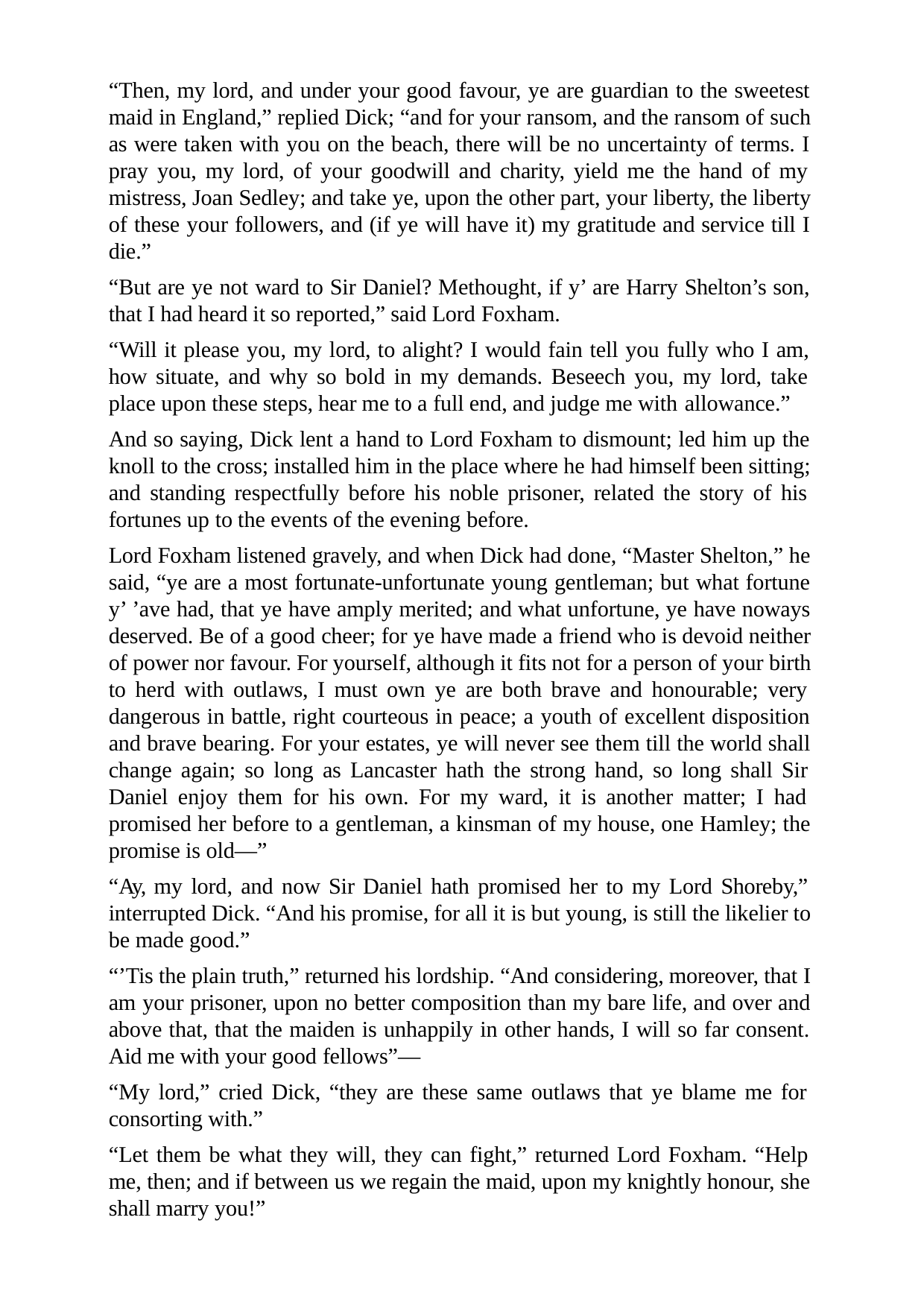

“Then, my lord, and under your good favour, ye are guardian to the sweetest  maid in England,” replied Dick; “and for your ransom, and the ransom of such  as were taken with you on the beach, there will be no uncertainty of terms. I  pray you, my lord, of your goodwill and charity, yield me the hand of my  mistress, Joan Sedley; and take ye, upon the other part, your liberty, the liberty  of these your followers, and (if ye will have it) my gratitude and service till I  die.”
“But are ye not ward to Sir Daniel? Methought, if y’ are Harry Shelton’s son,  that I had heard it so reported,” said Lord Foxham.
“Will it please you, my lord, to alight? I would fain tell you fully who I am,  how situate, and why so bold in my demands. Beseech you, my lord, take  place upon these steps, hear me to a full end, and judge me with allowance.”
And so saying, Dick lent a hand to Lord Foxham to dismount; led him up the  knoll to the cross; installed him in the place where he had himself been sitting;  and standing respectfully before his noble prisoner, related the story of his  fortunes up to the events of the evening before.
Lord Foxham listened gravely, and when Dick had done, “Master Shelton,” he  said, “ye are a most fortunate-unfortunate young gentleman; but what fortune  y’ ’ave had, that ye have amply merited; and what unfortune, ye have noways  deserved. Be of a good cheer; for ye have made a friend who is devoid neither  of power nor favour. For yourself, although it fits not for a person of your birth  to herd with outlaws, I must own ye are both brave and honourable; very  dangerous in battle, right courteous in peace; a youth of excellent disposition  and brave bearing. For your estates, ye will never see them till the world shall  change again; so long as Lancaster hath the strong hand, so long shall Sir  Daniel enjoy them for his own. For my ward, it is another matter; I had  promised her before to a gentleman, a kinsman of my house, one Hamley; the  promise is old—”
“Ay, my lord, and now Sir Daniel hath promised her to my Lord Shoreby,”  interrupted Dick. “And his promise, for all it is but young, is still the likelier to  be made good.”
“’Tis the plain truth,” returned his lordship. “And considering, moreover, that I  am your prisoner, upon no better composition than my bare life, and over and  above that, that the maiden is unhappily in other hands, I will so far consent.  Aid me with your good fellows”—
“My lord,” cried Dick, “they are these same outlaws that ye blame me for  consorting with.”
“Let them be what they will, they can fight,” returned Lord Foxham. “Help  me, then; and if between us we regain the maid, upon my knightly honour, she  shall marry you!”